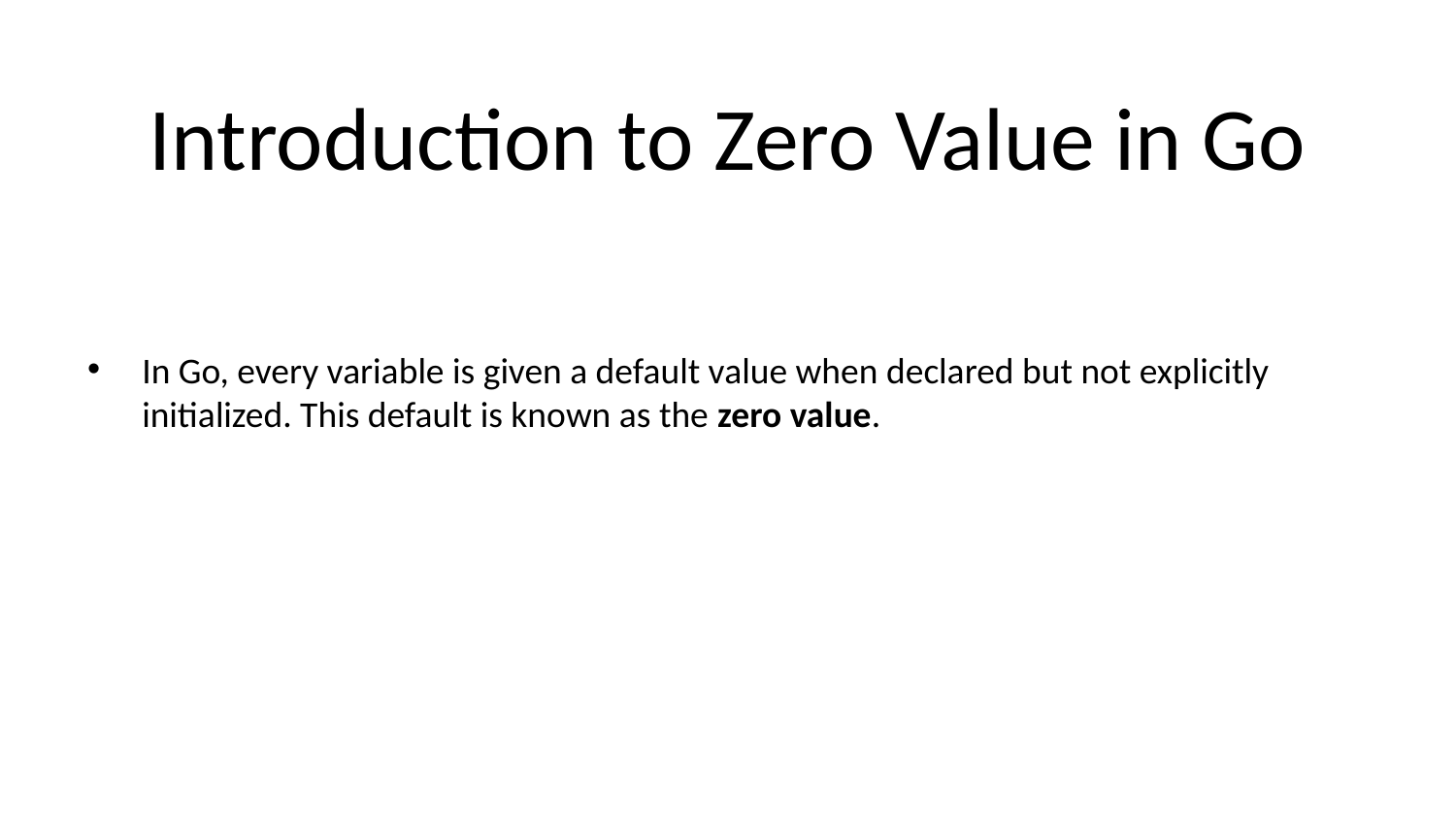

# Introduction to Zero Value in Go

In Go, every variable is given a default value when declared but not explicitly initialized. This default is known as the zero value.